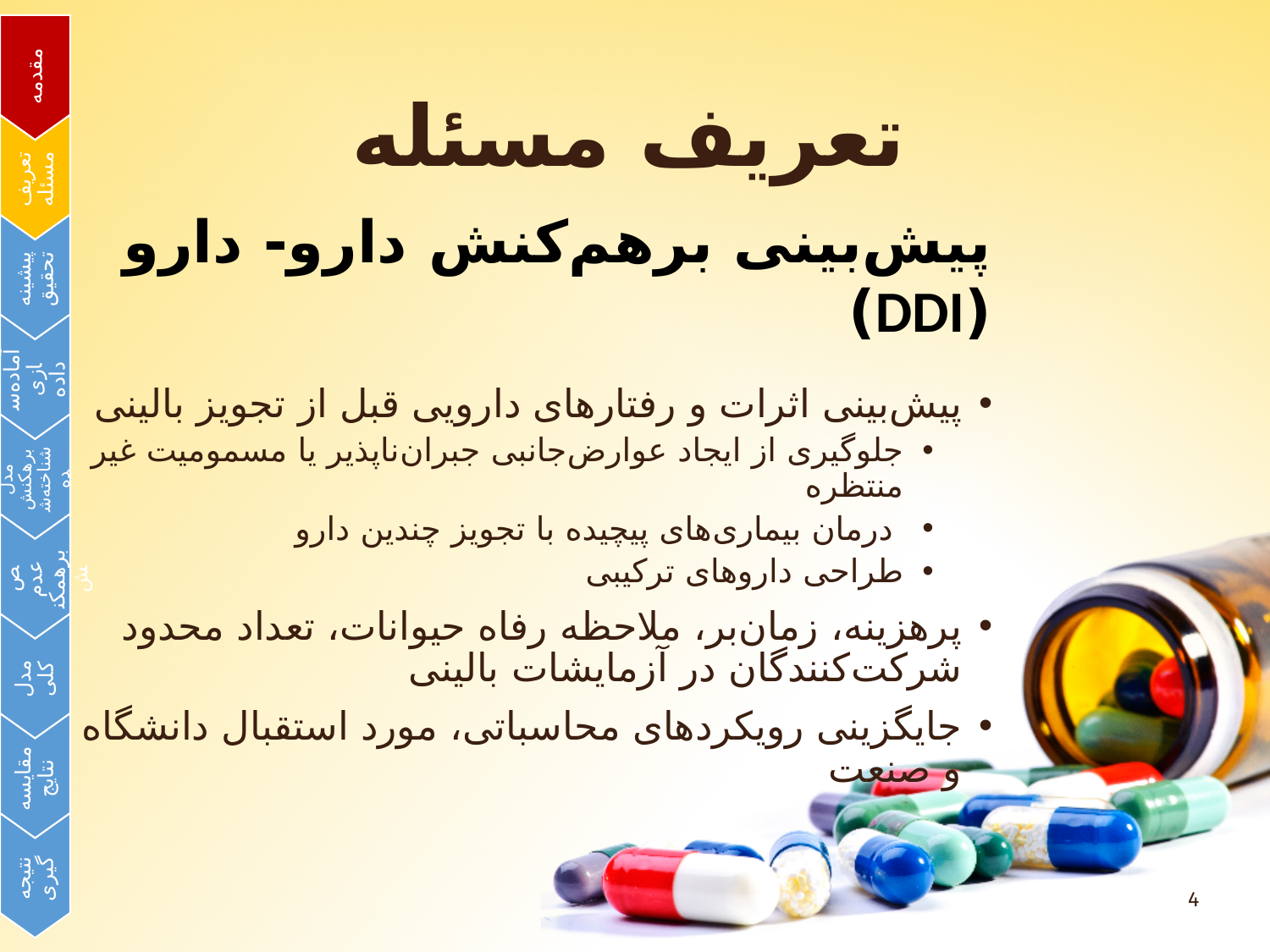

# تعریف مسئله
پیش‌بینی برهم‌کنش‌ دارو- دارو (DDI)

پیش‌بینی اثرات و رفتارهای دارویی قبل از تجویز بالینی
جلوگیری از ایجاد عوارض‌جانبی جبران‌ناپذیر یا مسمومیت غیر منتظره
 درمان بیماری‌های پیچیده با تجویز چندین دارو
طراحی داروهای ترکیبی
پرهزینه، زمان‌بر، ملاحظه رفاه حیوانات، تعداد محدود شرکت‌کنندگان در آزمایشات بالینی
جایگزینی رویکردهای محاسباتی، مورد استقبال دانشگاه و صنعت

مقایسه نتایج
مدل کلی
تشخیص عدم برهمکنش
پیشینه تحقیق
نتیجه گیری
مدل برهکنش شناخته‌شده
آماده‌سازی داده
تعریف مسئله
مقدمه
4